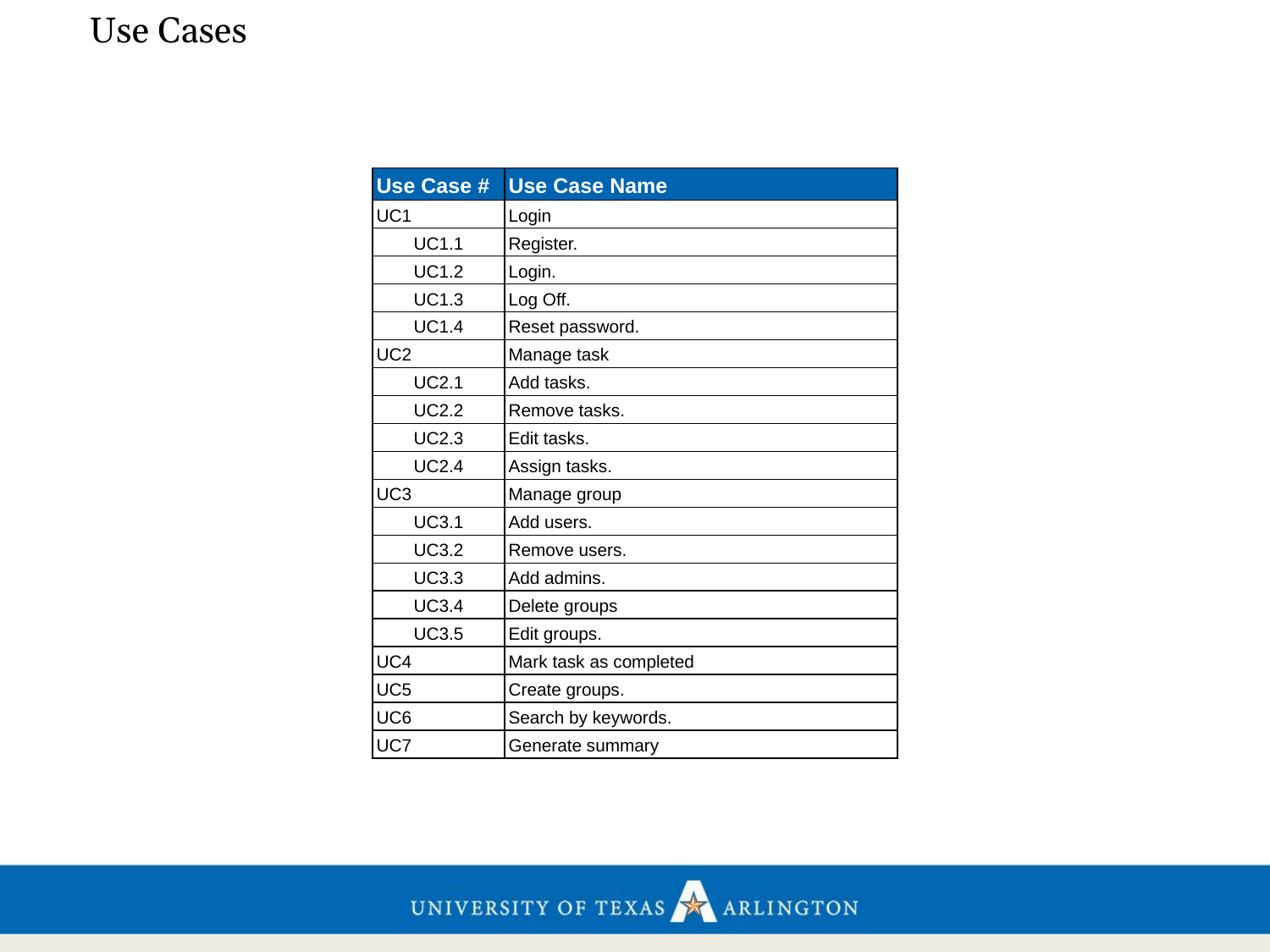

# Use Cases
| Use Case # | Use Case Name |
| --- | --- |
| UC1 | Login |
| UC1.1 | Register. |
| UC1.2 | Login. |
| UC1.3 | Log Off. |
| UC1.4 | Reset password. |
| UC2 | Manage task |
| UC2.1 | Add tasks. |
| UC2.2 | Remove tasks. |
| UC2.3 | Edit tasks. |
| UC2.4 | Assign tasks. |
| UC3 | Manage group |
| UC3.1 | Add users. |
| UC3.2 | Remove users. |
| UC3.3 | Add admins. |
| UC3.4 | Delete groups |
| UC3.5 | Edit groups. |
| UC4 | Mark task as completed |
| UC5 | Create groups. |
| UC6 | Search by keywords. |
| UC7 | Generate summary |